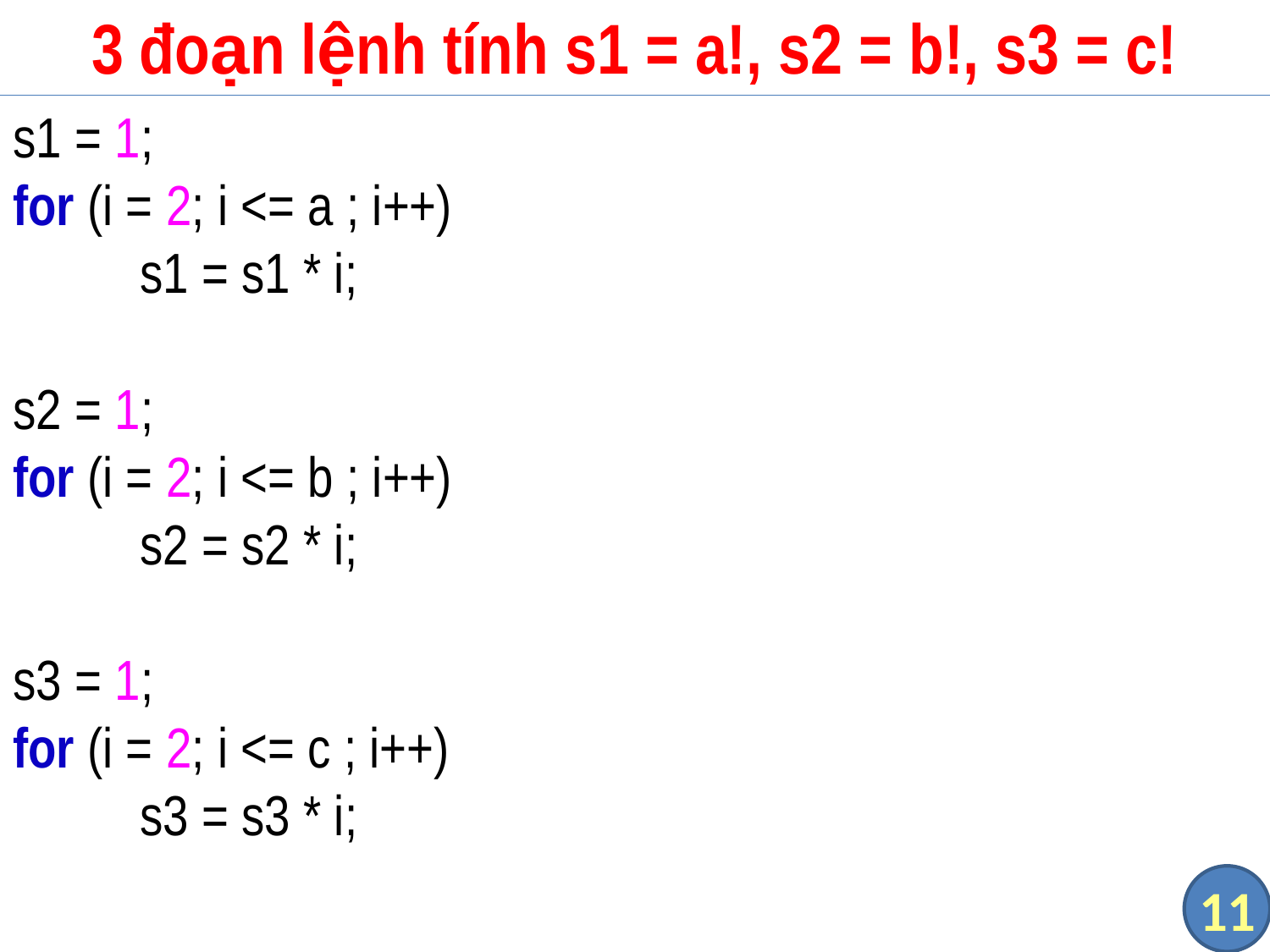

# 3 đoạn lệnh tính s1 = a!, s2 = b!, s3 = c!
s1 = 1;
for (i = 2; i <= a ; i++)
	s1 = s1 * i;

s2 = 1;
for (i = 2; i <= b ; i++)
	s2 = s2 * i;

s3 = 1;
for (i = 2; i <= c ; i++)
	s3 = s3 * i;
11